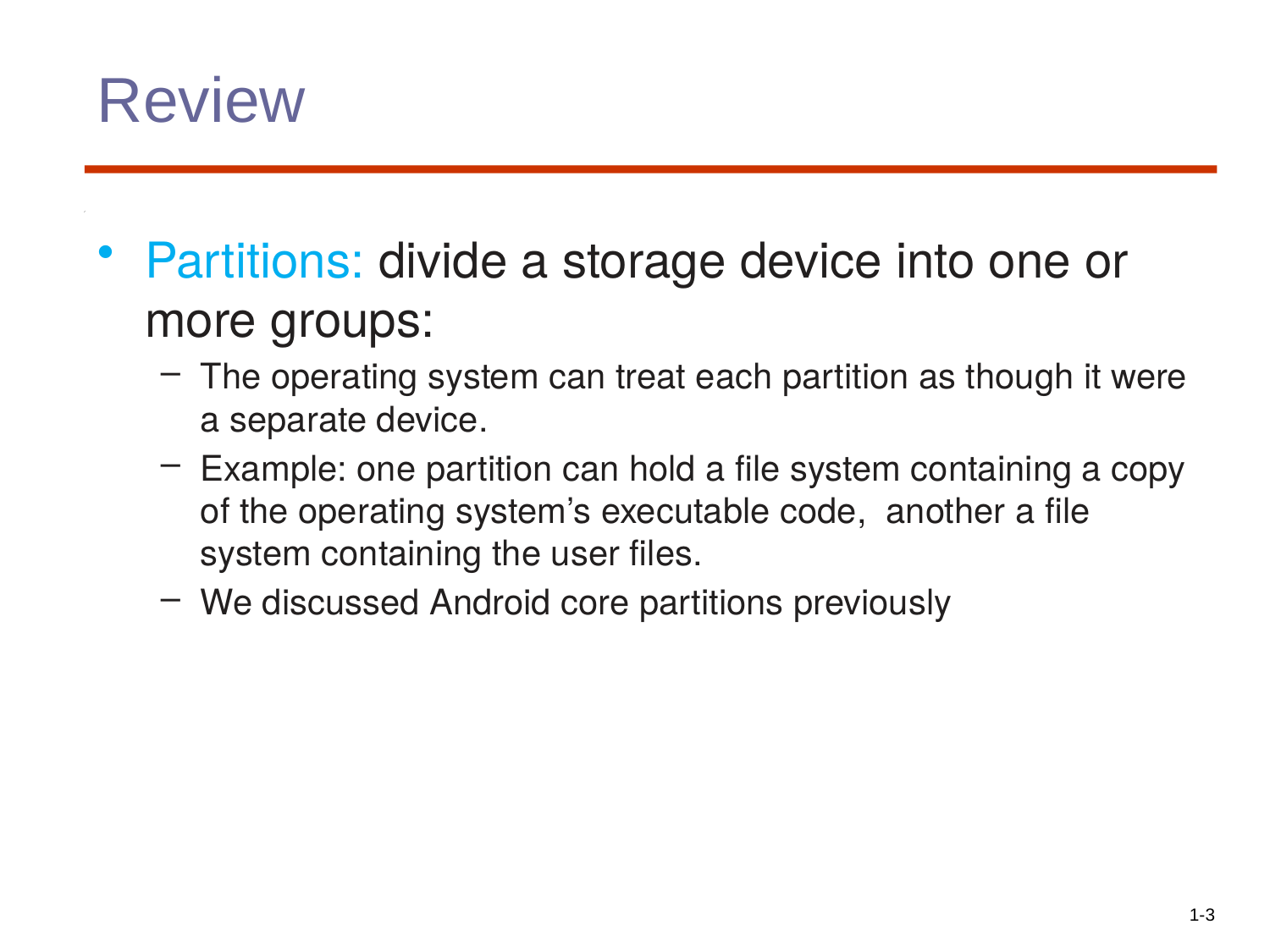

# Review
Partitions: divide a storage device into one or more groups:
The operating system can treat each partition as though it were a separate device.
Example: one partition can hold a file system containing a copy of the operating system’s executable code,  another a file system containing the user files.
We discussed Android core partitions previously
1-3